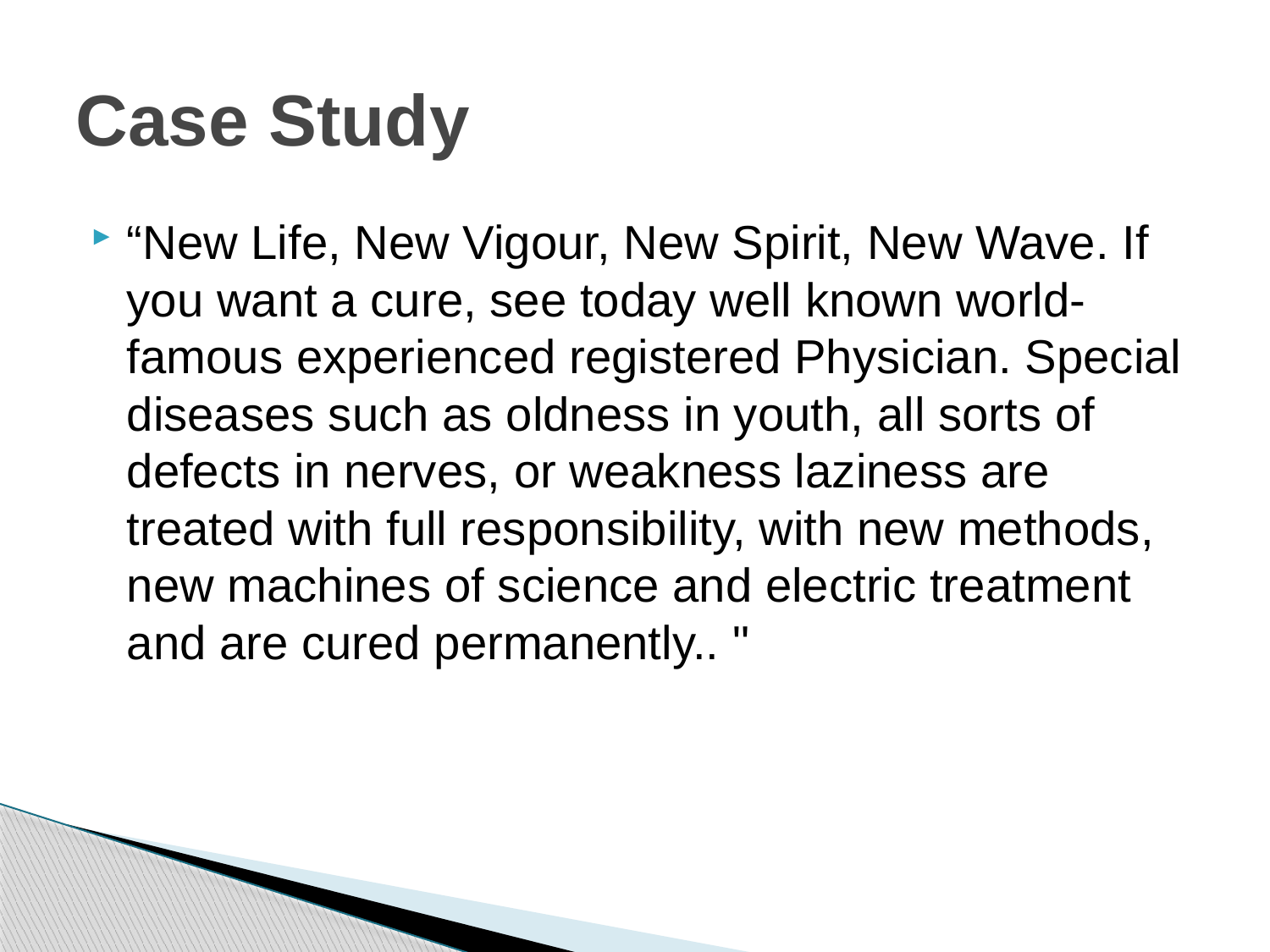

# Case Study
“New Life, New Vigour, New Spirit, New Wave. If you want a cure, see today well known world-famous experienced registered Physician. Special diseases such as oldness in youth, all sorts of defects in nerves, or weakness laziness are treated with full responsibility, with new methods, new machines of science and electric treatment and are cured permanently.. "